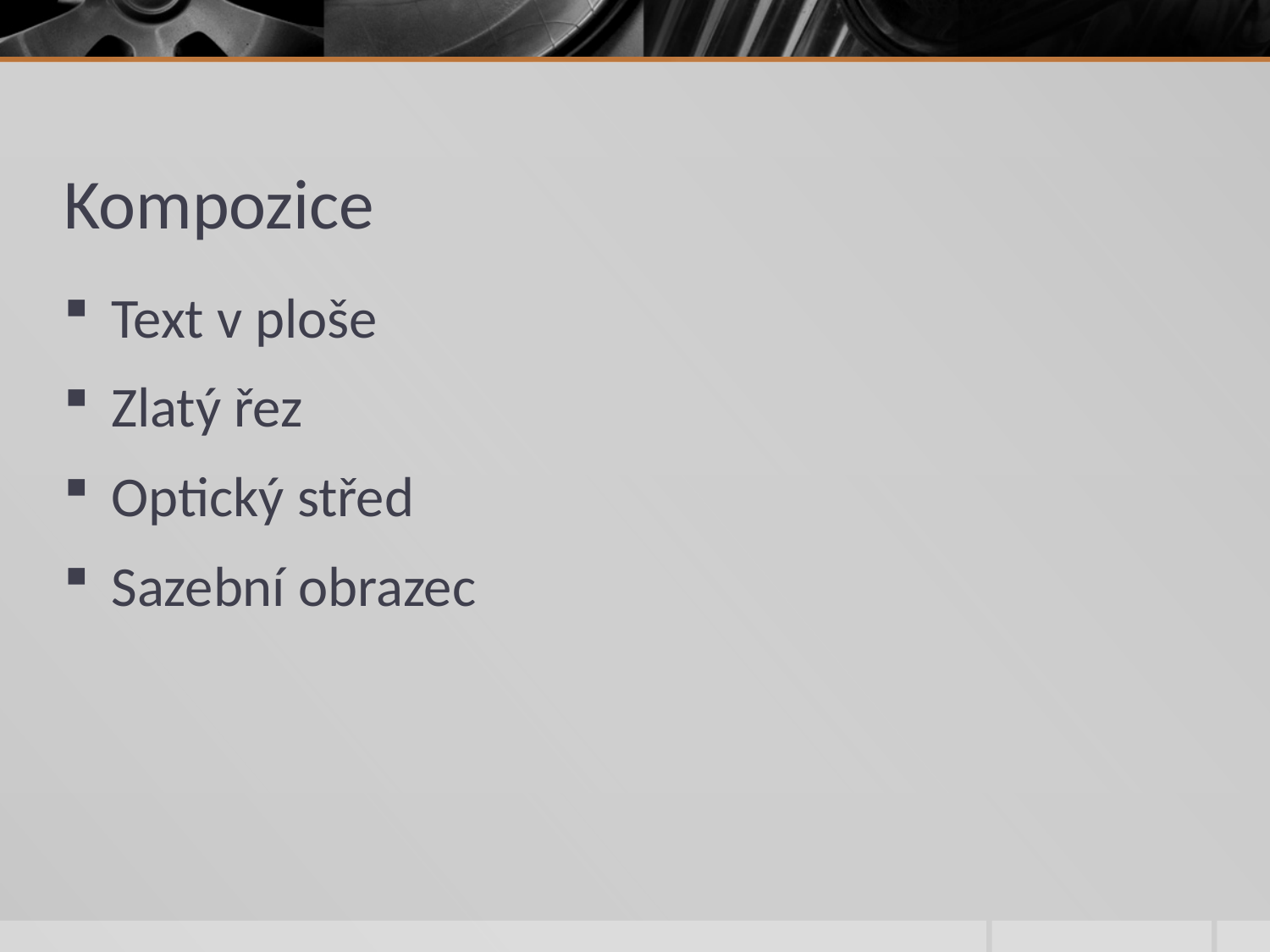

# Kompozice
Text v ploše
Zlatý řez
Optický střed
Sazební obrazec